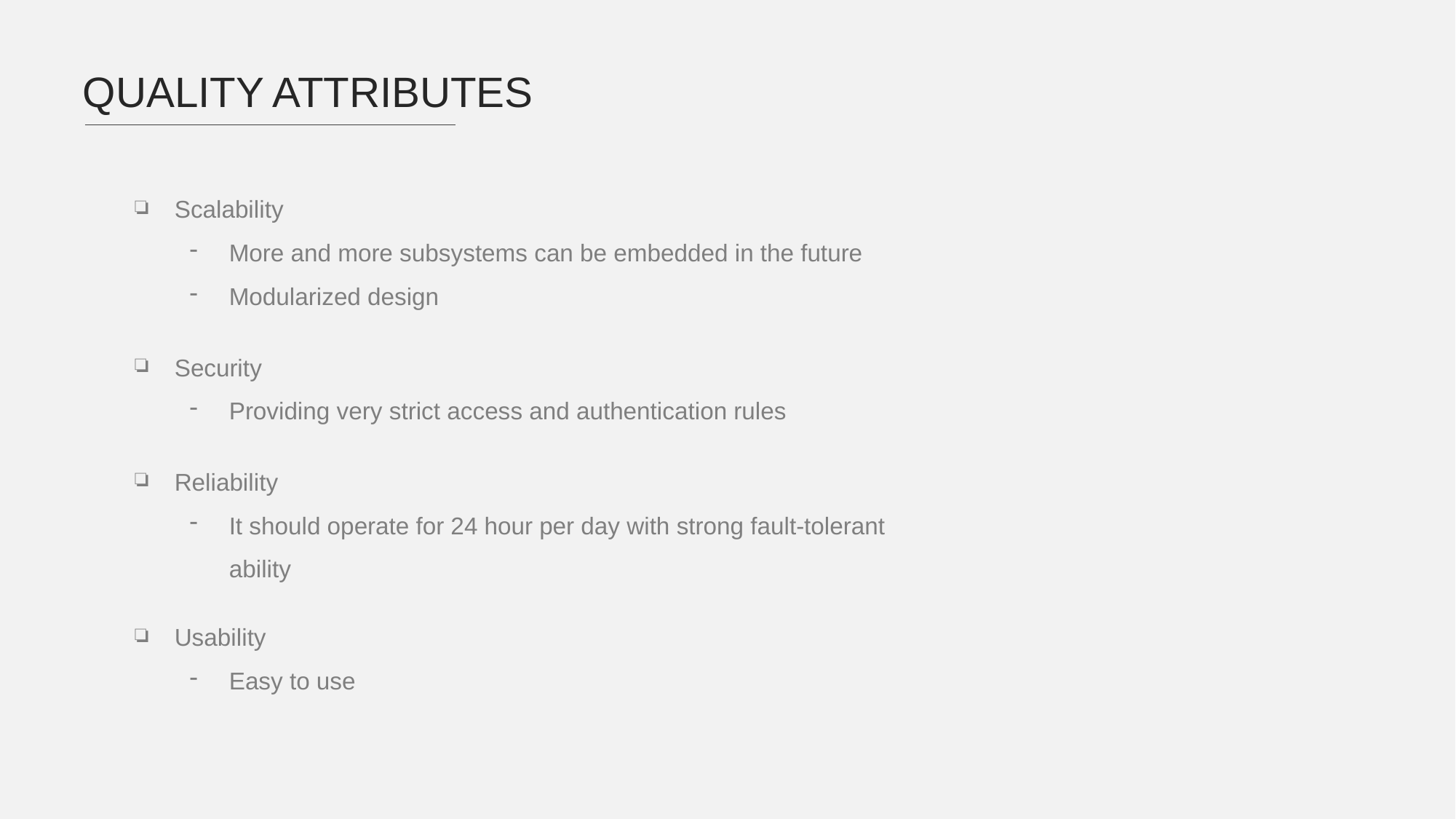

QUALITY ATTRIBUTES
Scalability
More and more subsystems can be embedded in the future
Modularized design

Security
Providing very strict access and authentication rules

Reliability
It should operate for 24 hour per day with strong fault-tolerant ability

Usability
Easy to use